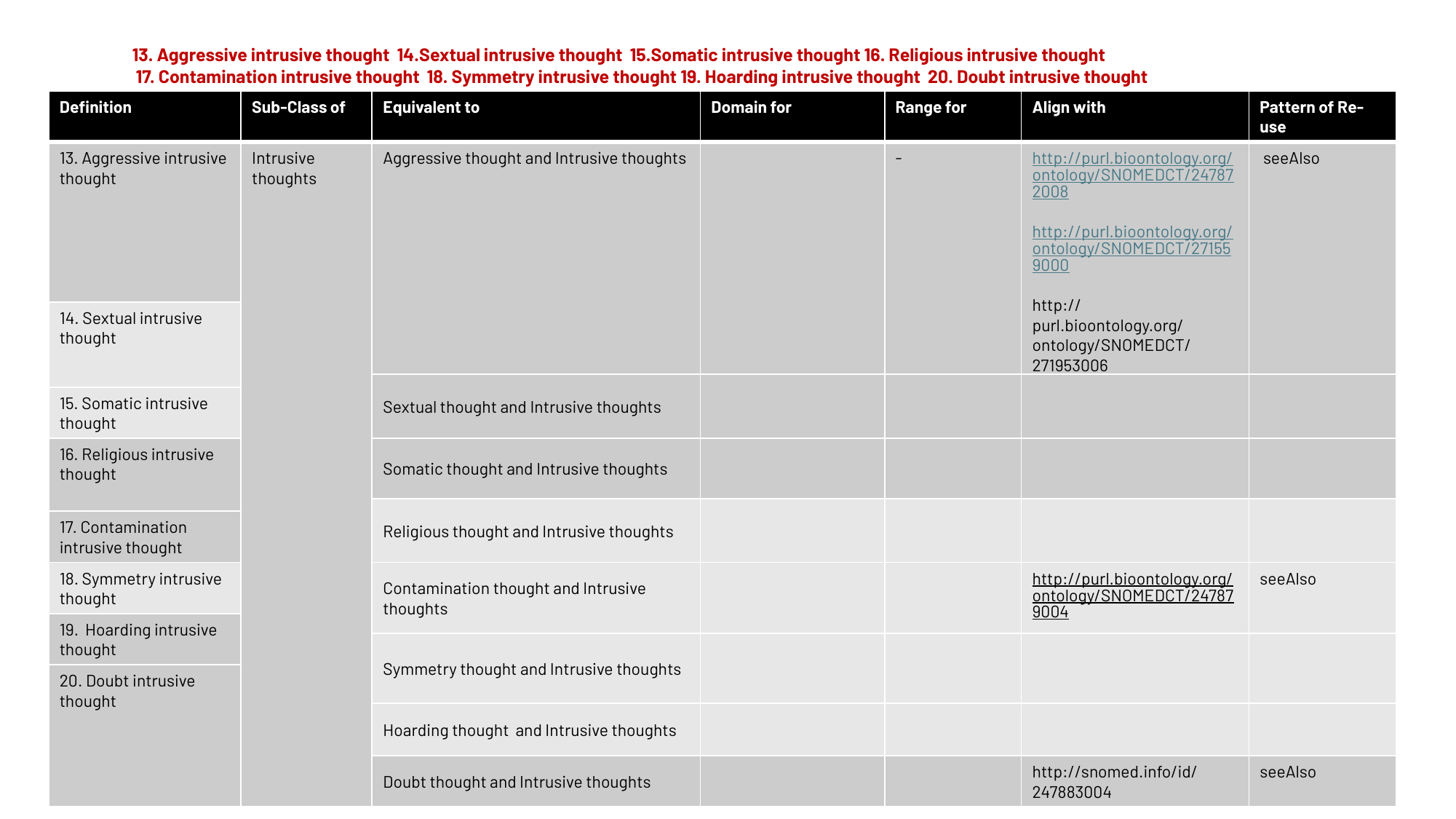

13. Aggressive intrusive thought  14.Sextual intrusive thought  15.Somatic intrusive thought 16. Religious intrusive thought
 17. Contamination intrusive thought  18. Symmetry intrusive thought 19. Hoarding intrusive thought  20. Doubt intrusive thought

| Definition | Sub-Class of | Equivalent to | Domain for | Range for | Align with | Pattern of Re-use |
| --- | --- | --- | --- | --- | --- | --- |
| 13. Aggressive intrusive thought | Intrusive thoughts | Aggressive thought and Intrusive thoughts |  | - | http://purl.bioontology.org/ontology/SNOMEDCT/247872008 http://purl.bioontology.org/ontology/SNOMEDCT/271559000 http://purl.bioontology.org/ontology/SNOMEDCT/271953006 | seeAlso |
| 14. Sextual intrusive thought |  |  |  |  |  |  |
|  |  | Sextual thought and Intrusive thoughts |  |  |  |  |
| 15. Somatic intrusive thought |  |  |  |  |  |  |
| 16. Religious intrusive thought |  | Somatic thought and Intrusive thoughts |  |  |  |  |
|  |  | Religious thought and Intrusive thoughts |  |  |  |  |
| 17. Contamination intrusive thought |  |  |  |  |  |  |
| 18. Symmetry intrusive thought |  | Contamination thought and Intrusive thoughts |  |  | http://purl.bioontology.org/ontology/SNOMEDCT/247879004 | seeAlso |
| 19. Hoarding intrusive thought |  |  |  |  |  |  |
| 18. Symmetry intrusive thought |  | Symmetry thought and Intrusive thoughts |  |  |  |  |
| 20. Doubt intrusive thought |  |  |  |  |  |  |
| 19. Hoarding intrusive thought |  | Hoarding thought and Intrusive thoughts |  |  |  |  |
| 20. Doubt intrusive thought |  | Doubt thought and Intrusive thoughts |  |  | http://snomed.info/id/247883004 | seeAlso |